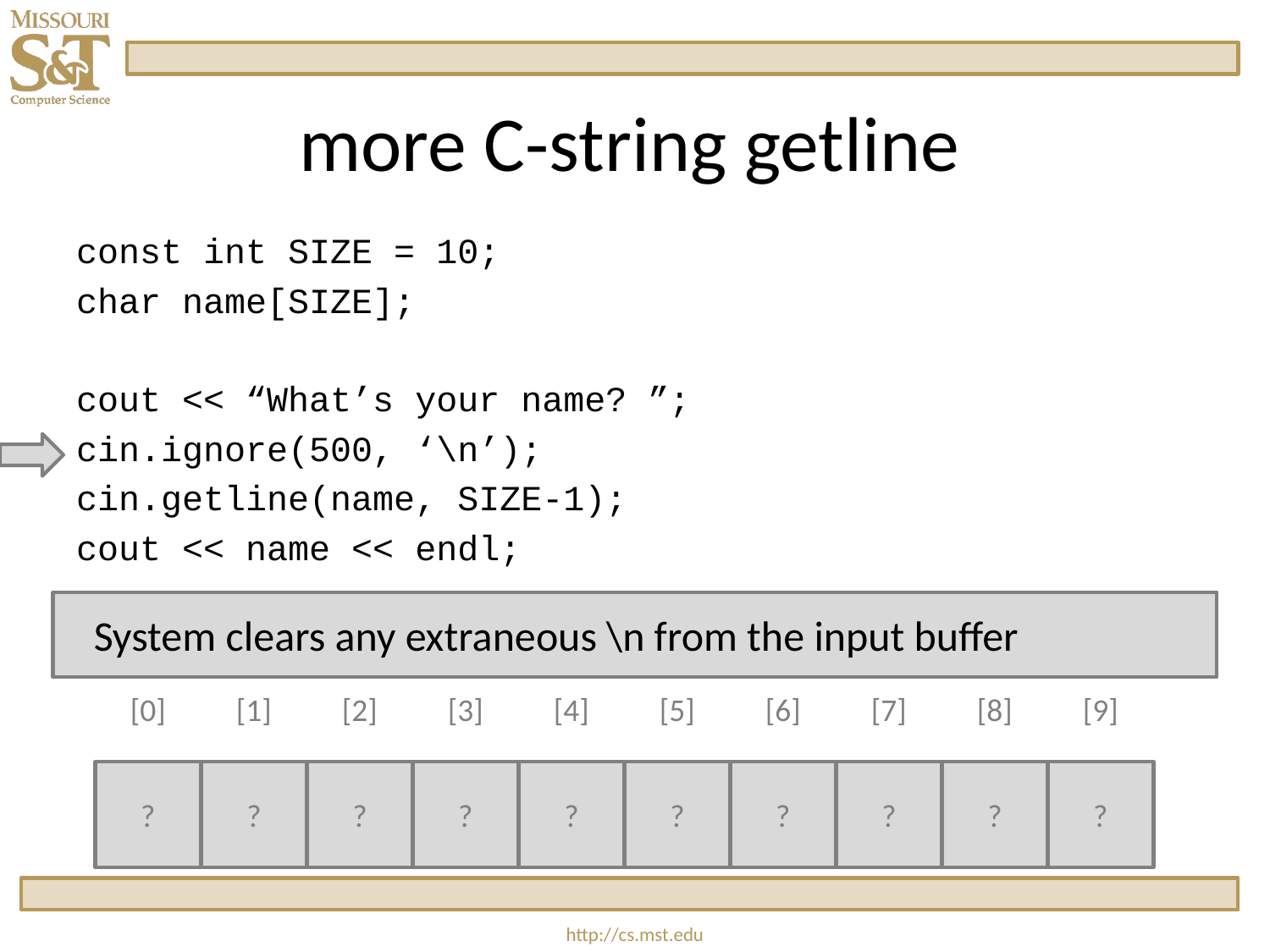

# more C-string getline
  const int SIZE = 10;
  char name[SIZE];

  cout << “What’s your name? ”;
  cin.ignore(500, ‘\n’);
  cin.getline(name, SIZE-1);
  cout << name << endl;

System clears any extraneous \n from the input buffer
[0]
[1]
[2]
[3]
[4]
[5]
[6]
[7]
[8]
[9]
?
?
?
?
?
?
?
?
?
?